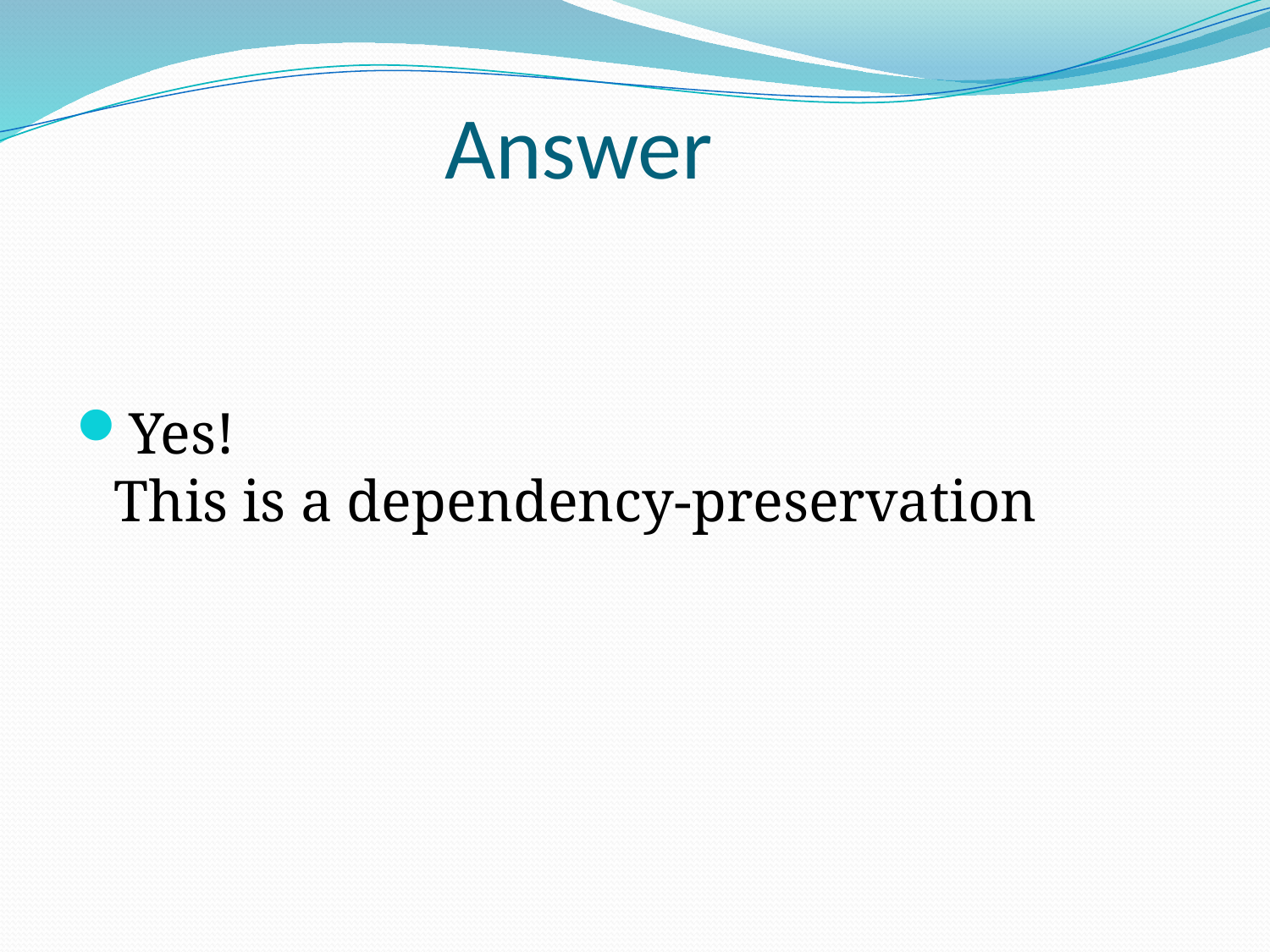

# Answer
Yes!
This is a dependency-preservation